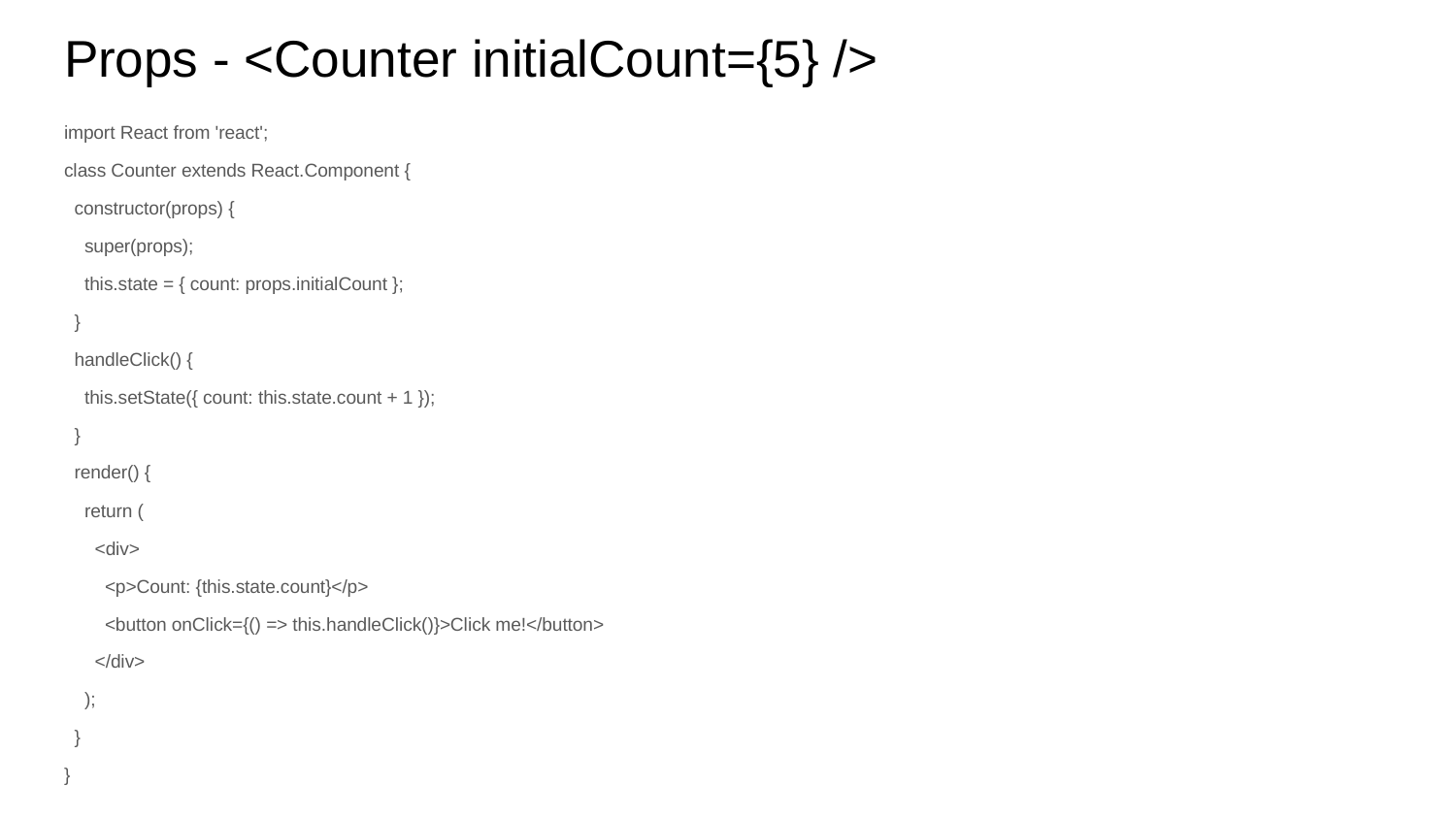

# Props - <Counter initialCount={5} />
import React from 'react';
class Counter extends React.Component {
  constructor(props) {
    super(props);
    this.state = { count: props.initialCount };
  }
  handleClick() {
    this.setState({ count: this.state.count + 1 });
  }
  render() {
    return (
      <div>
        <p>Count: {this.state.count}</p>
        <button onClick={() => this.handleClick()}>Click me!</button>
      </div>
    );
  }
}